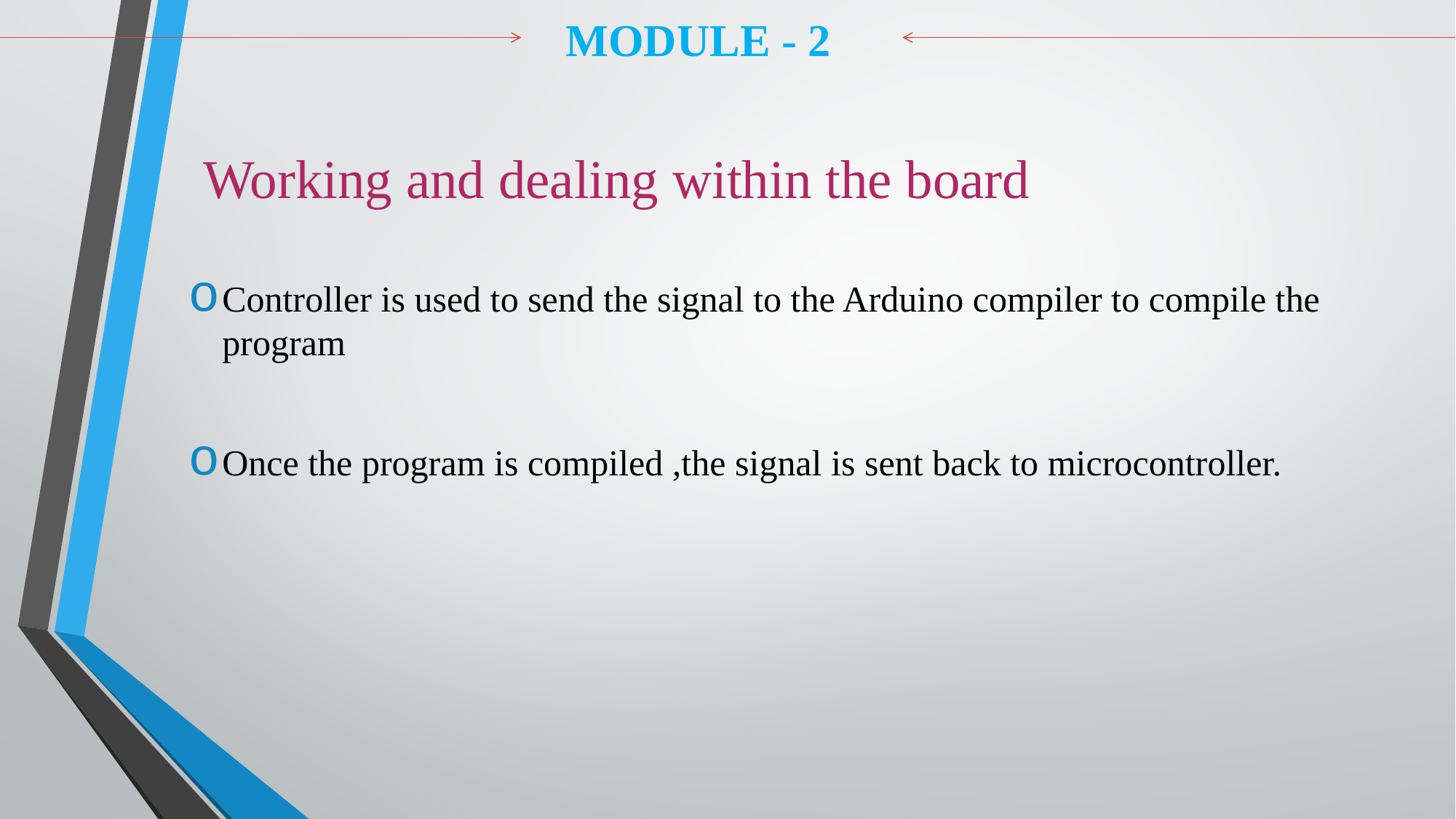

MODULE - 2
# Working and dealing within the board
Controller is used to send the signal to the Arduino compiler to compile the program

Once the program is compiled ,the signal is sent back to microcontroller.